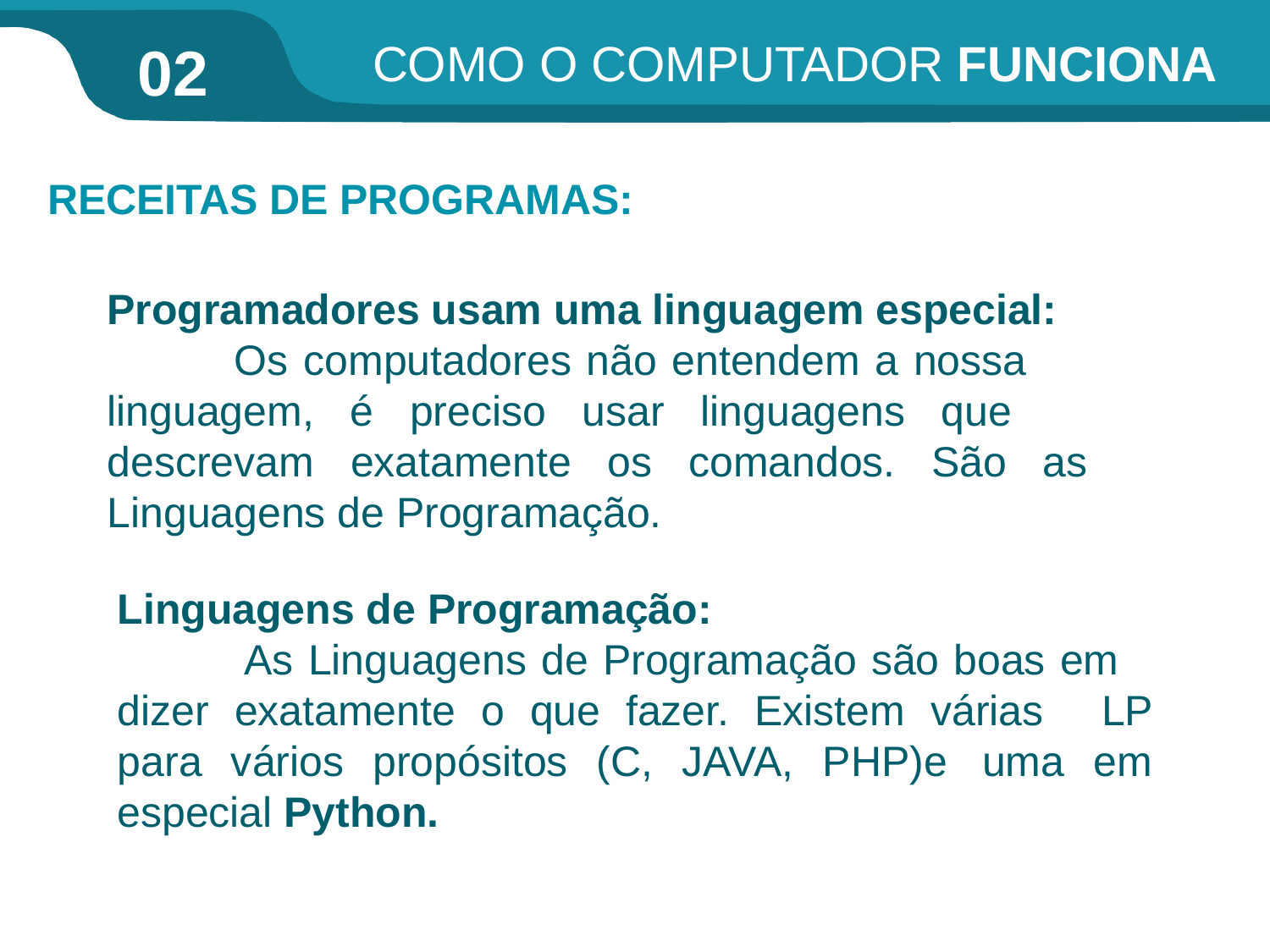

COMO O COMPUTADOR FUNCIONA
02
RECEITAS DE PROGRAMAS:
Programadores usam uma linguagem especial:
	Os computadores não entendem a nossa 	linguagem, é preciso usar linguagens que 	descrevam exatamente os comandos. São as 	Linguagens de Programação.
Linguagens de Programação:
	As Linguagens de Programação são boas em 	dizer exatamente o que fazer. Existem várias 	LP para vários propósitos (C, JAVA, PHP)e 	uma em especial Python.